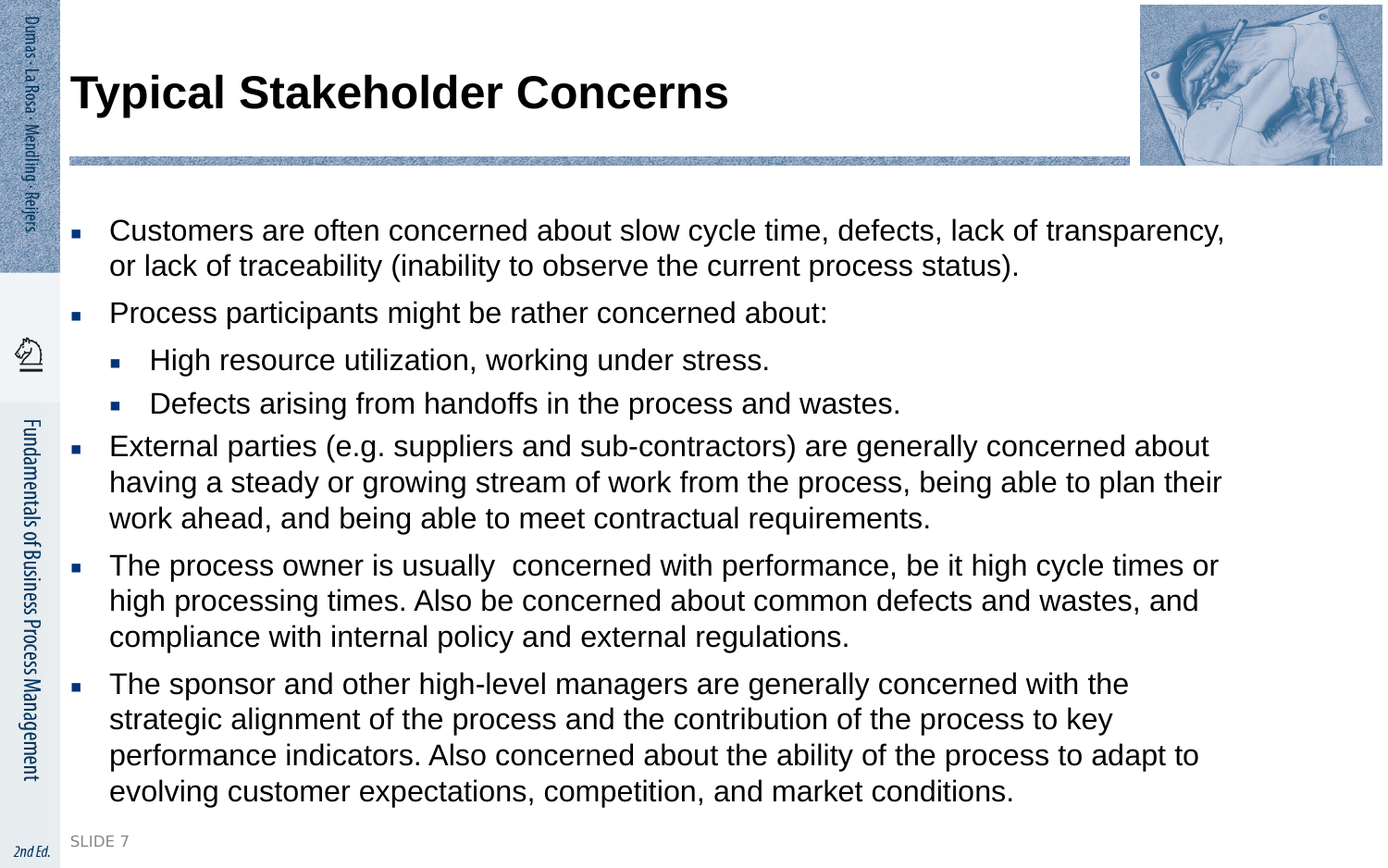

# Typical Stakeholder Concerns
Customers are often concerned about slow cycle time, defects, lack of transparency, or lack of traceability (inability to observe the current process status).
Process participants might be rather concerned about:
High resource utilization, working under stress.
Defects arising from handoffs in the process and wastes.
External parties (e.g. suppliers and sub-contractors) are generally concerned about having a steady or growing stream of work from the process, being able to plan their work ahead, and being able to meet contractual requirements.
The process owner is usually  concerned with performance, be it high cycle times or high processing times. Also be concerned about common defects and wastes, and  compliance with internal policy and external regulations.
The sponsor and other high-level managers are generally concerned with the strategic alignment of the process and the contribution of the process to key performance indicators. Also concerned about the ability of the process to adapt to evolving customer expectations, competition, and market conditions.

SLIDE 7